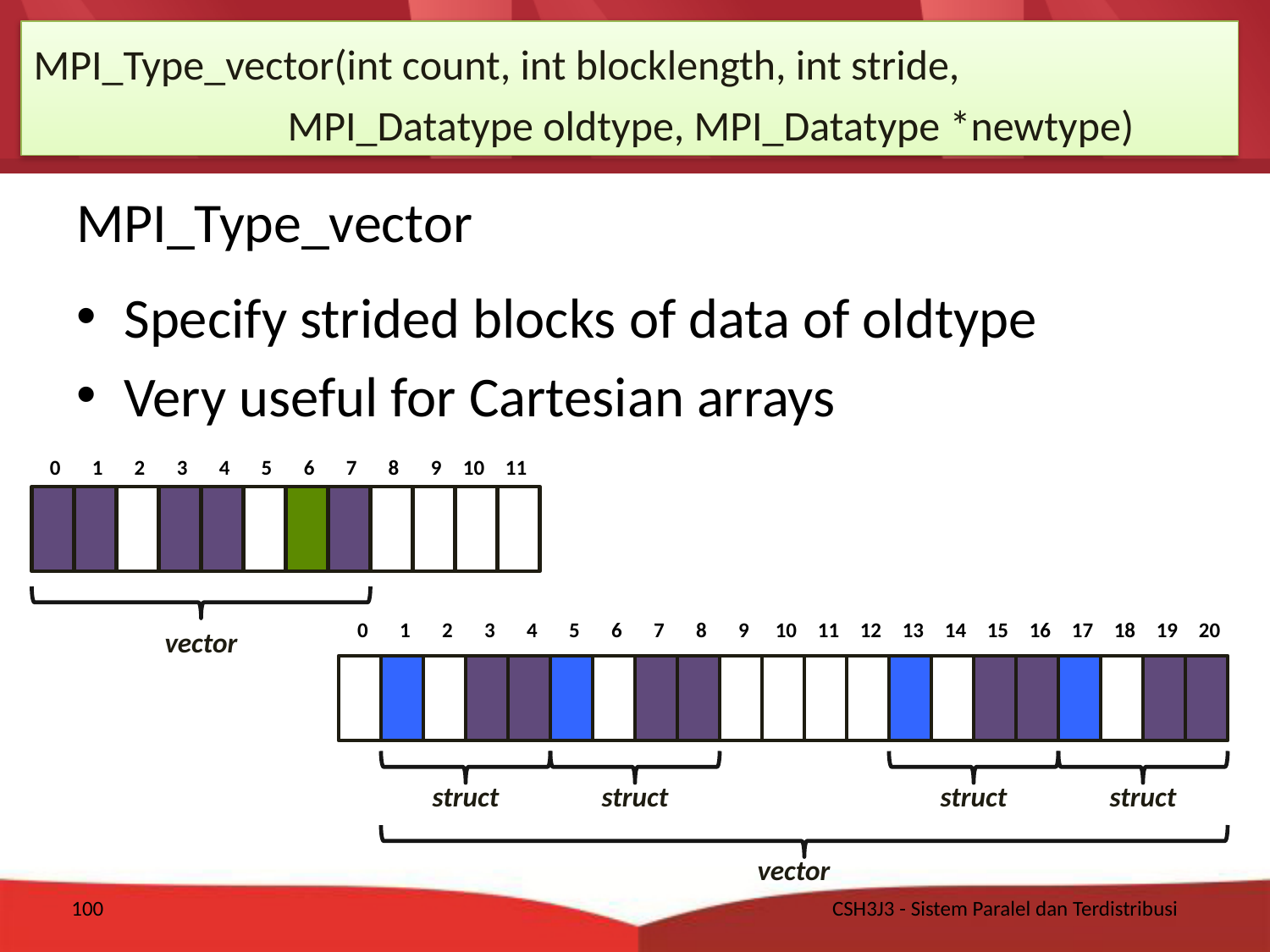

MPI_Type_vector(int count, int blocklength, int stride,
		MPI_Datatype oldtype, MPI_Datatype *newtype)
# MPI_Type_vector
Specify strided blocks of data of oldtype
Very useful for Cartesian arrays

0
1
2
3
4
5
6
7
8
9
10
11

0
1
2
3
4
5
6
7
8
9
10
11
12
13
14
15
16
17
18
19
20
vector

struct
struct
struct
struct
vector
100
CSH3J3 - Sistem Paralel dan Terdistribusi